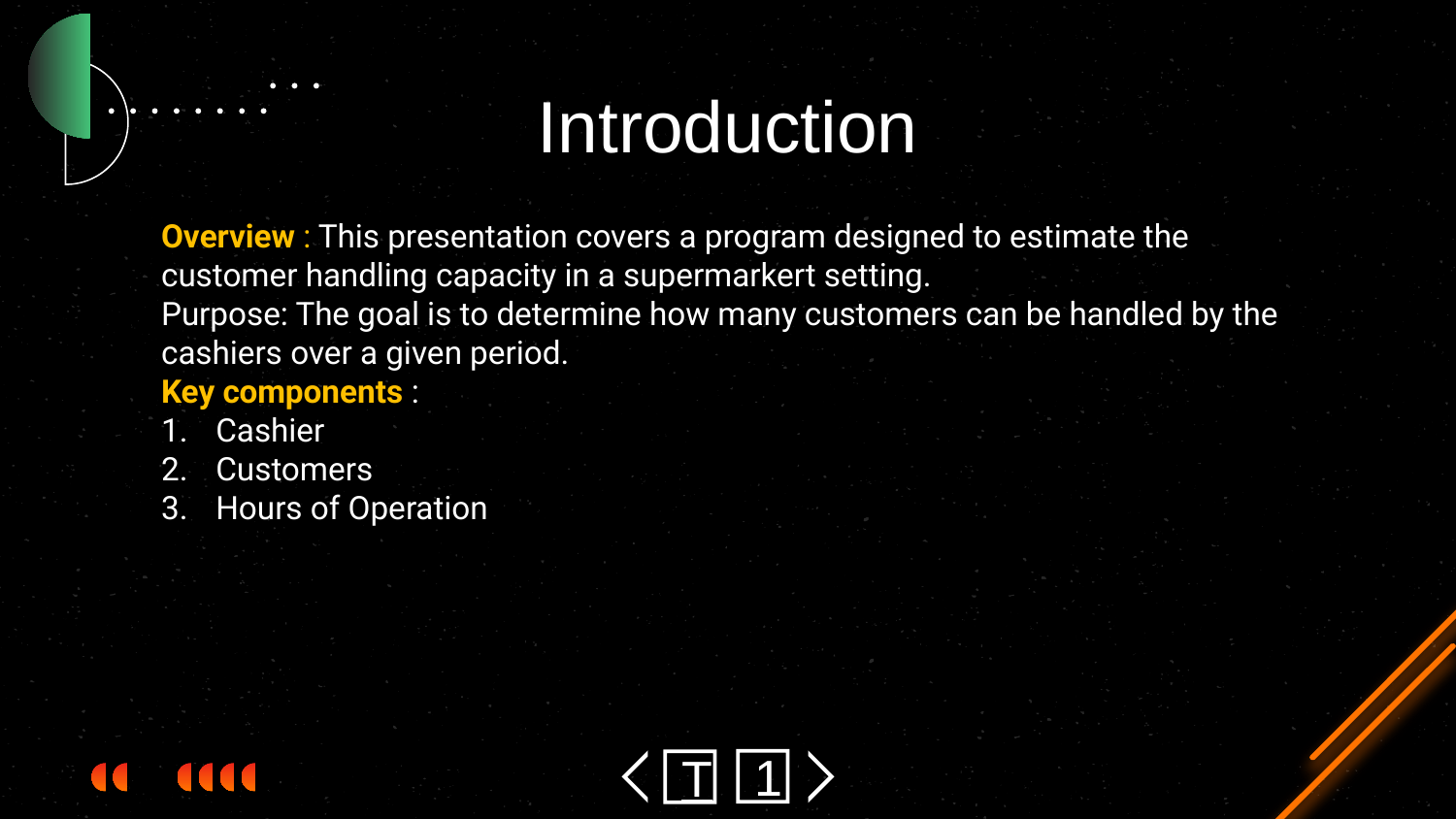

# Introduction
Overview : This presentation covers a program designed to estimate the customer handling capacity in a supermarkert setting.
Purpose: The goal is to determine how many customers can be handled by the cashiers over a given period.
Key components :
Cashier
Customers
Hours of Operation
1
T